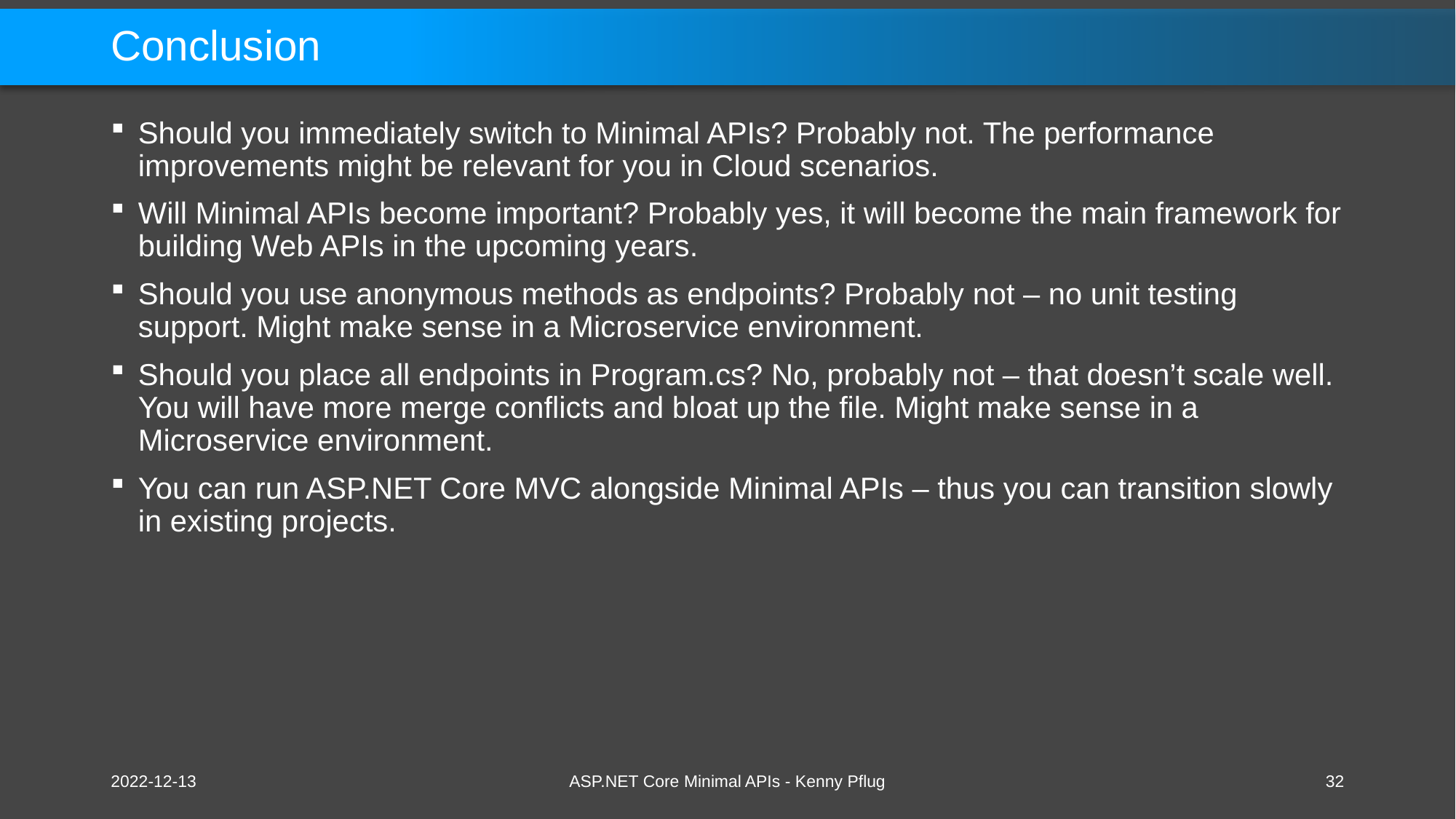

# Conclusion
Should you immediately switch to Minimal APIs? Probably not. The performance improvements might be relevant for you in Cloud scenarios.
Will Minimal APIs become important? Probably yes, it will become the main framework for building Web APIs in the upcoming years.
Should you use anonymous methods as endpoints? Probably not – no unit testing support. Might make sense in a Microservice environment.
Should you place all endpoints in Program.cs? No, probably not – that doesn’t scale well. You will have more merge conflicts and bloat up the file. Might make sense in a Microservice environment.
You can run ASP.NET Core MVC alongside Minimal APIs – thus you can transition slowly in existing projects.
2022-12-13
ASP.NET Core Minimal APIs - Kenny Pflug
32